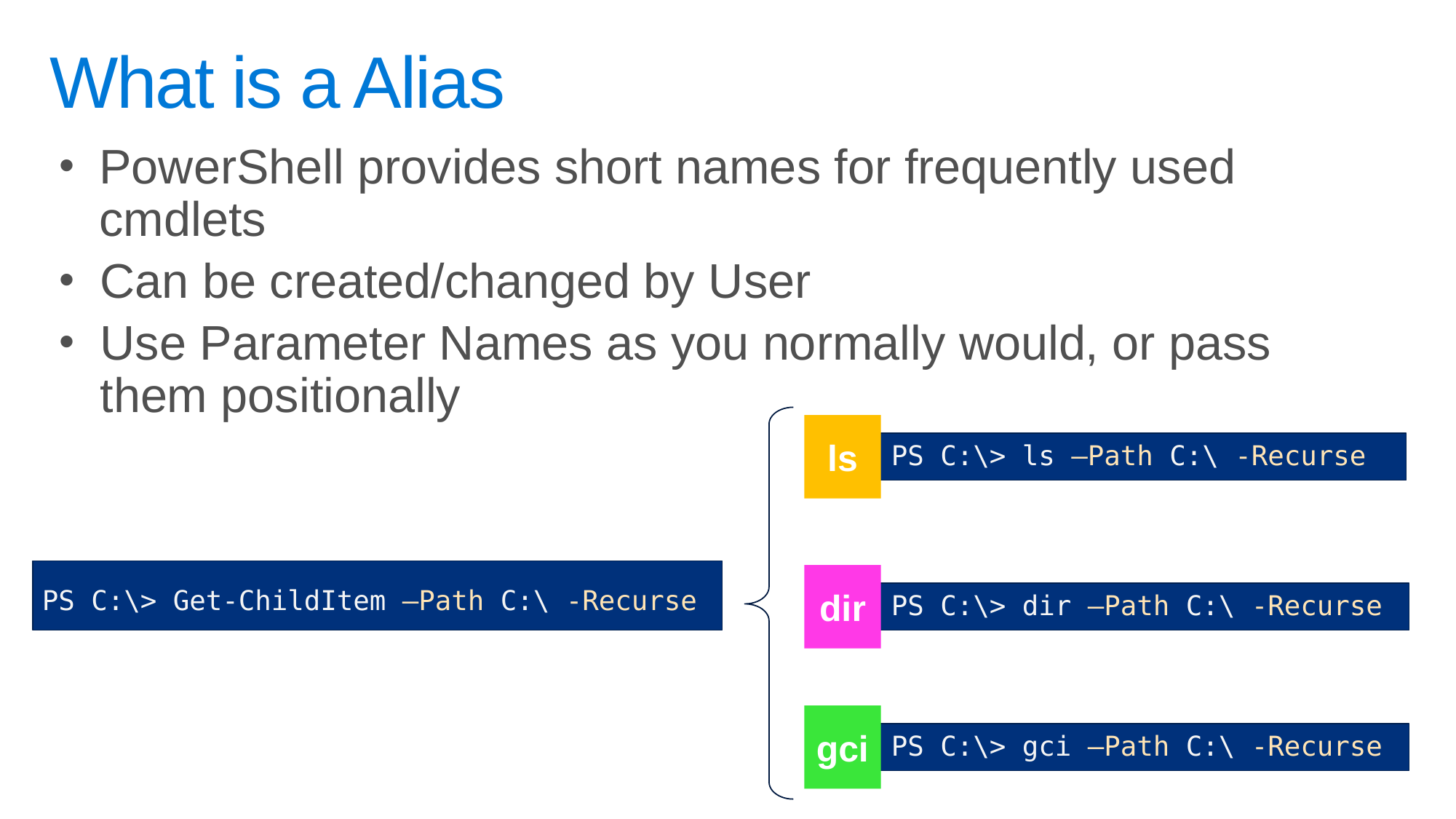

# What is a Alias
PowerShell provides short names for frequently used cmdlets
Can be created/changed by User
Use Parameter Names as you normally would, or pass them positionally

ls
PS C:\> ls –Path C:\ -Recurse

dir
PS C:\> Get-ChildItem –Path C:\ -Recurse
PS C:\> dir –Path C:\ -Recurse

gci
PS C:\> gci –Path C:\ -Recurse